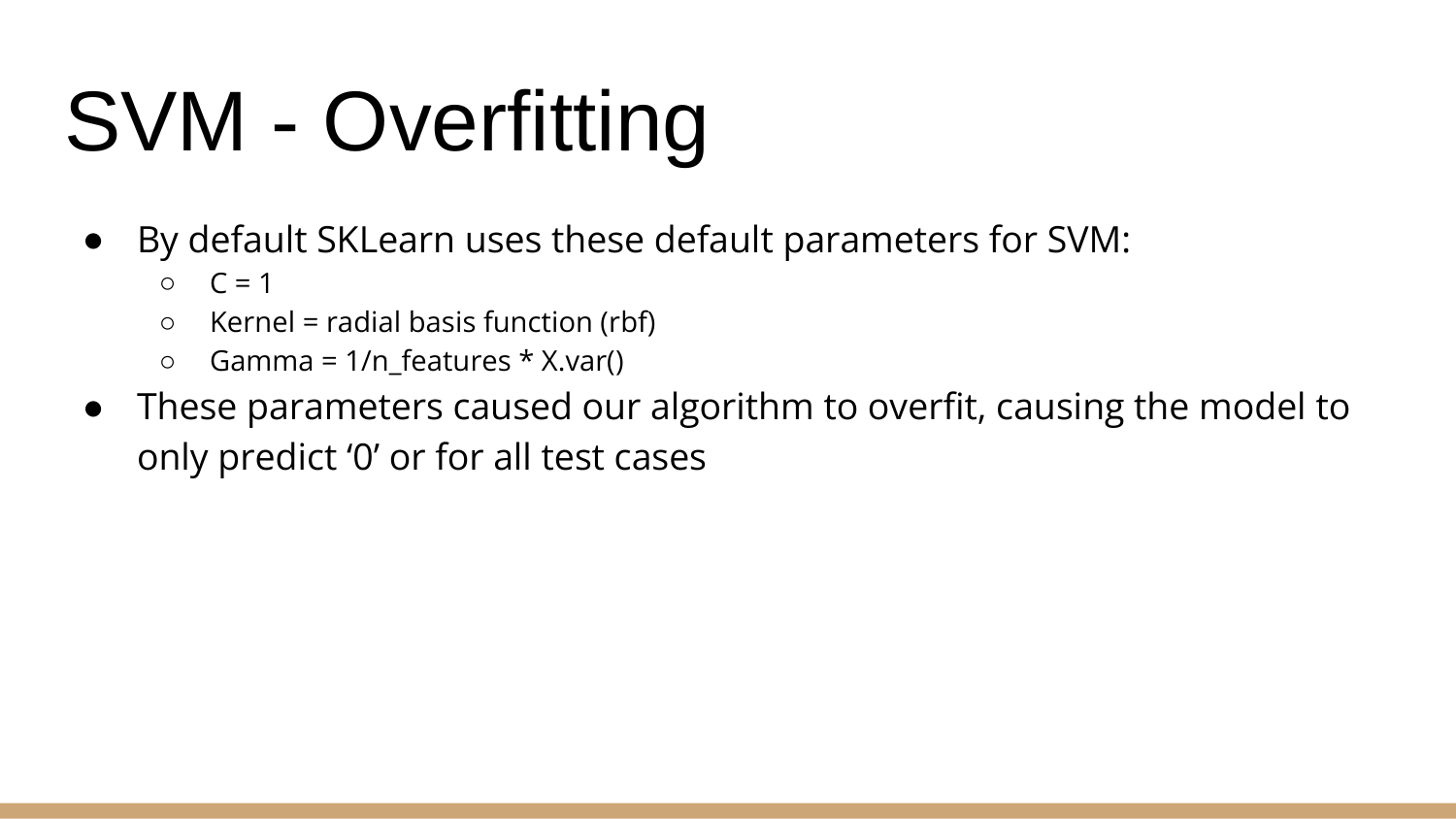

# SVM - Overfitting
By default SKLearn uses these default parameters for SVM:
C = 1
Kernel = radial basis function (rbf)
Gamma = 1/n_features * X.var()
These parameters caused our algorithm to overfit, causing the model to only predict ‘0’ or for all test cases